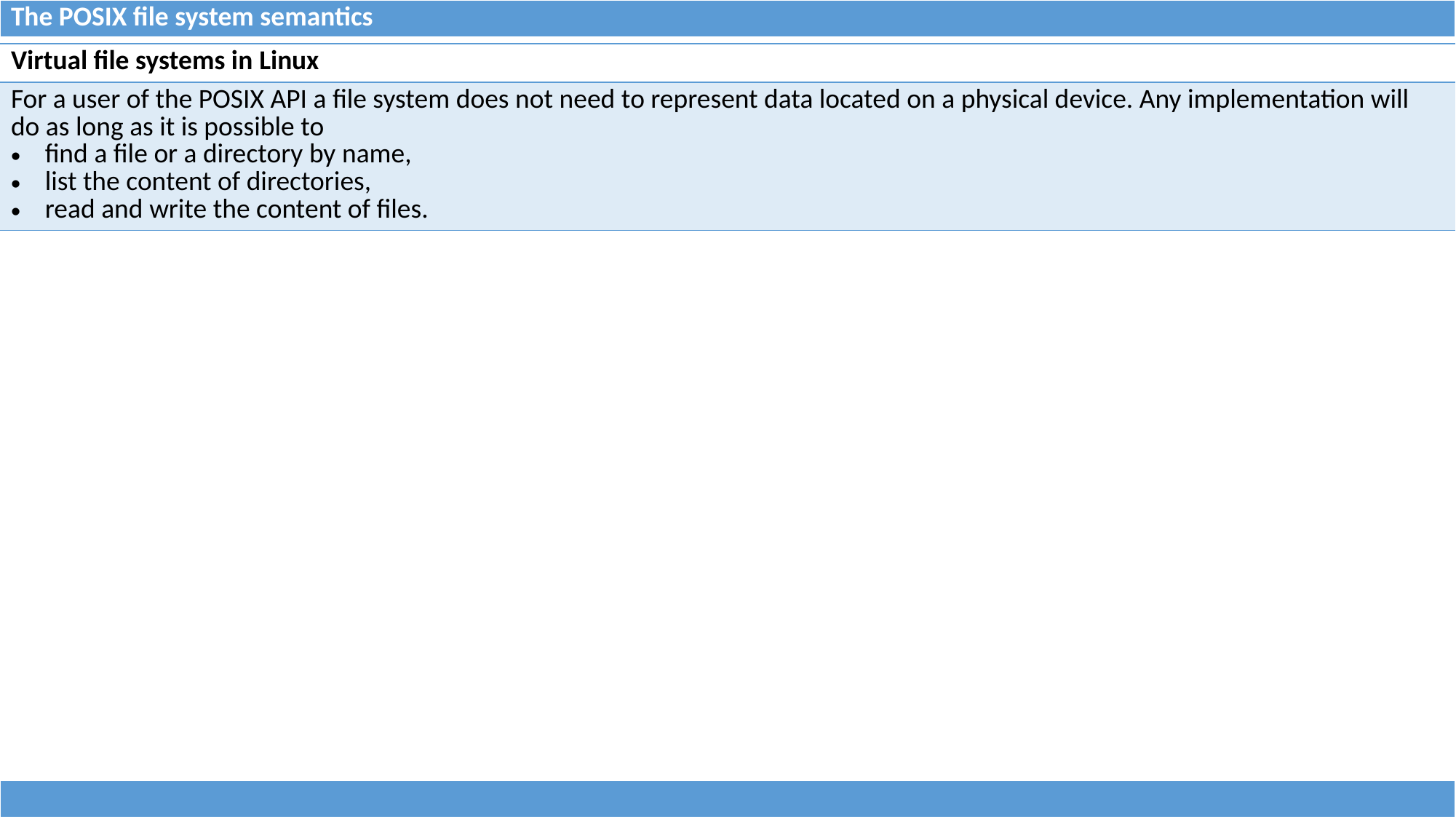

| The POSIX file system semantics |
| --- |
| Virtual file systems in Linux |
| --- |
| For a user of the POSIX API a file system does not need to represent data located on a physical device. Any implementation will do as long as it is possible to find a file or a directory by name, list the content of directories, read and write the content of files. |
|  |
| --- |